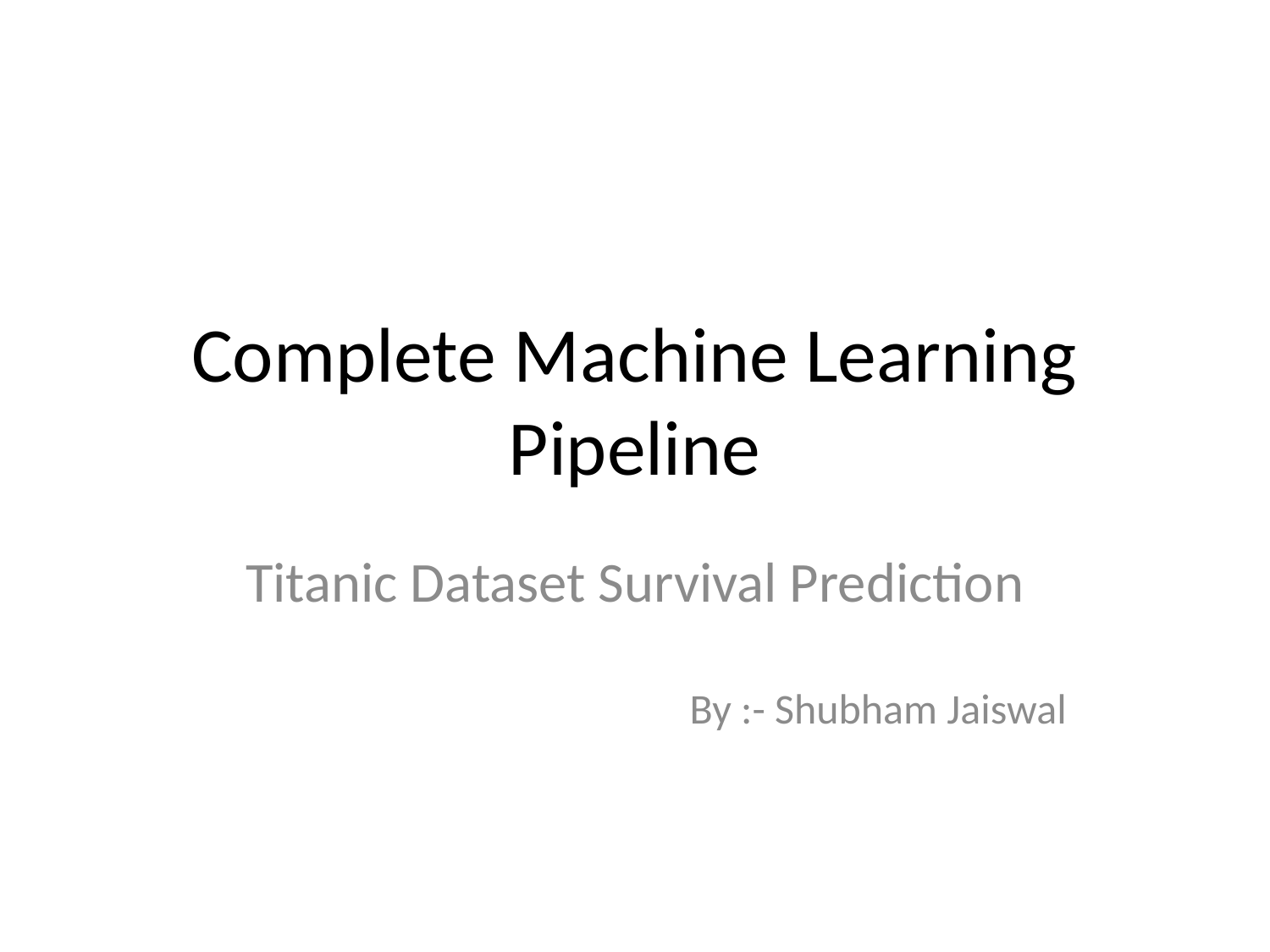

# Complete Machine Learning Pipeline
Titanic Dataset Survival Prediction

By :- Shubham Jaiswal